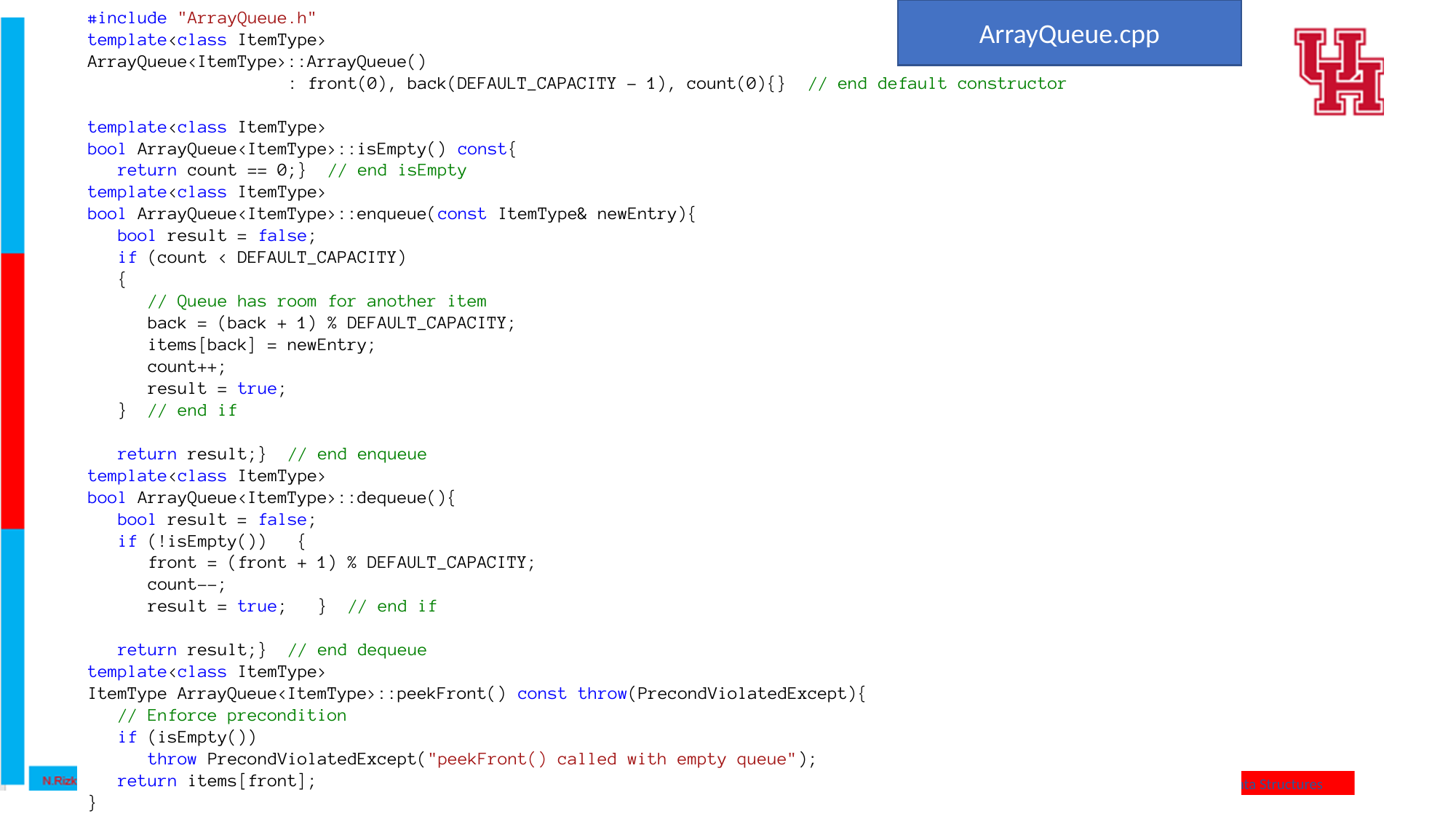

#include "ArrayQueue.h"
template<class ItemType>
ArrayQueue<ItemType>::ArrayQueue()
                    : front(0), back(DEFAULT_CAPACITY − 1), count(0){}  // end default constructor

template<class ItemType>
bool ArrayQueue<ItemType>::isEmpty() const{
   return count == 0;}  // end isEmpty
template<class ItemType>
bool ArrayQueue<ItemType>::enqueue(const ItemType& newEntry){
   bool result = false;
   if (count < DEFAULT_CAPACITY)
   {
      // Queue has room for another item
      back = (back + 1) % DEFAULT_CAPACITY;
      items[back] = newEntry;
      count++;
      result = true;
   }  // end if

   return result;}  // end enqueue
template<class ItemType>
bool ArrayQueue<ItemType>::dequeue(){
   bool result = false;
   if (!isEmpty())   {
      front = (front + 1) % DEFAULT_CAPACITY;
      count––;
      result = true;   }  // end if

   return result;}  // end dequeue
template<class ItemType>
ItemType ArrayQueue<ItemType>::peekFront() const throw(PrecondViolatedExcept){
   // Enforce precondition
   if (isEmpty())
      throw PrecondViolatedExcept("peekFront() called with empty queue");
   return items[front];
}
ArrayQueue.cpp